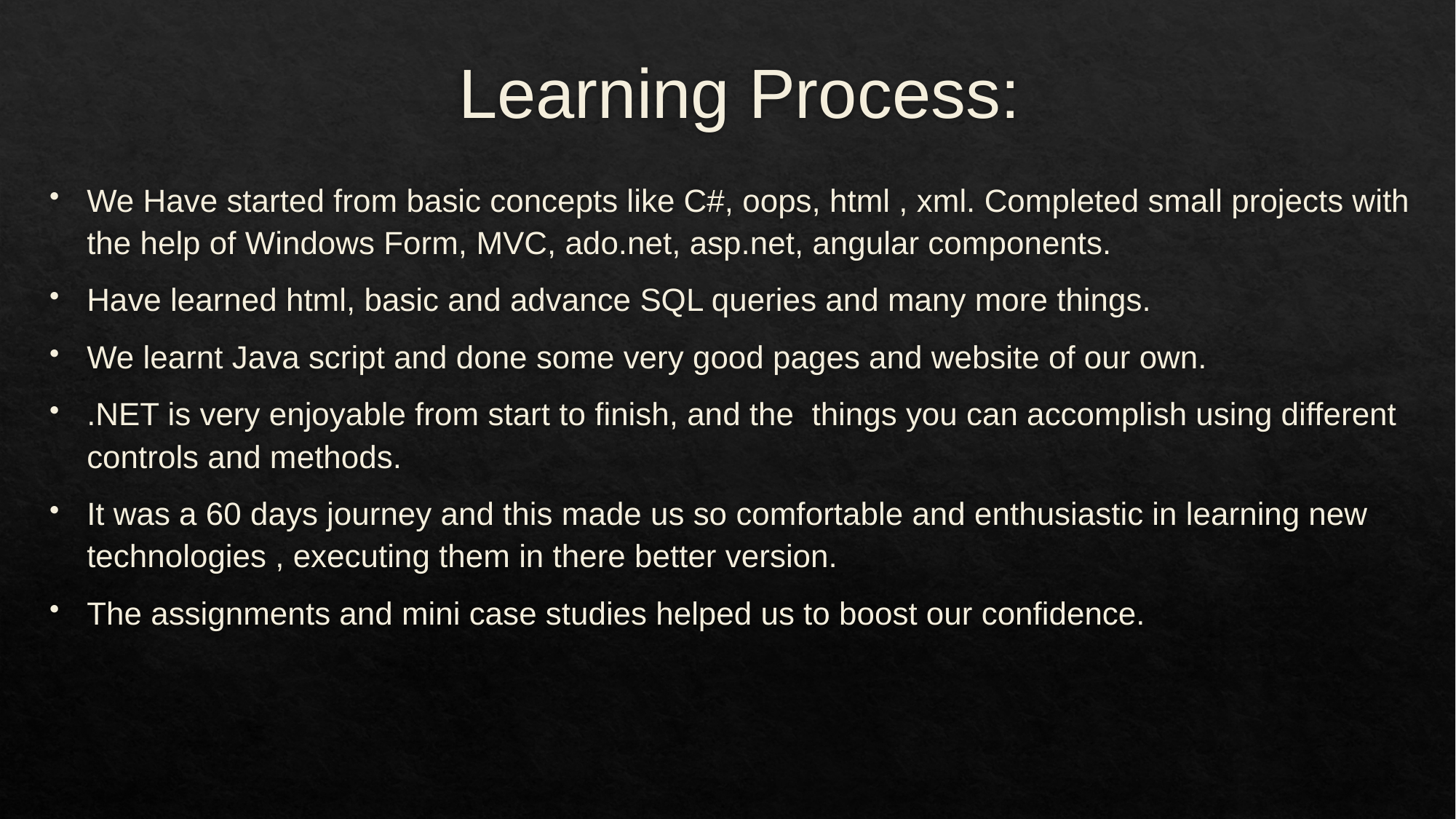

# Learning Process:
We Have started from basic concepts like C#, oops, html , xml. Completed small projects with the help of Windows Form, MVC, ado.net, asp.net, angular components.
Have learned html, basic and advance SQL queries and many more things.
We learnt Java script and done some very good pages and website of our own.
.NET is very enjoyable from start to finish, and the  things you can accomplish using different controls and methods.
It was a 60 days journey and this made us so comfortable and enthusiastic in learning new technologies , executing them in there better version.
The assignments and mini case studies helped us to boost our confidence.